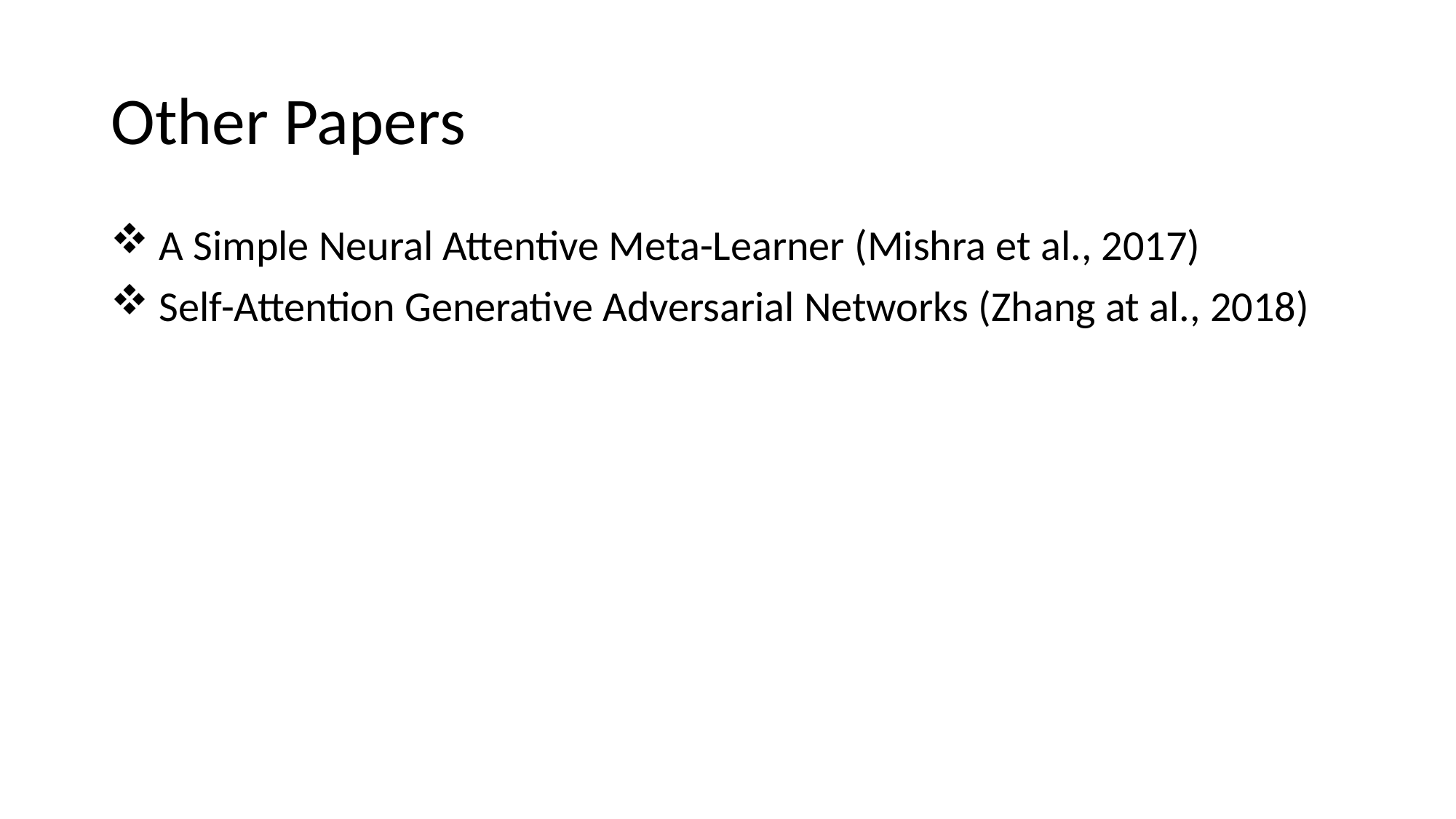

# Other Papers
 A Simple Neural Attentive Meta-Learner (Mishra et al., 2017)
 Self-Attention Generative Adversarial Networks (Zhang at al., 2018)